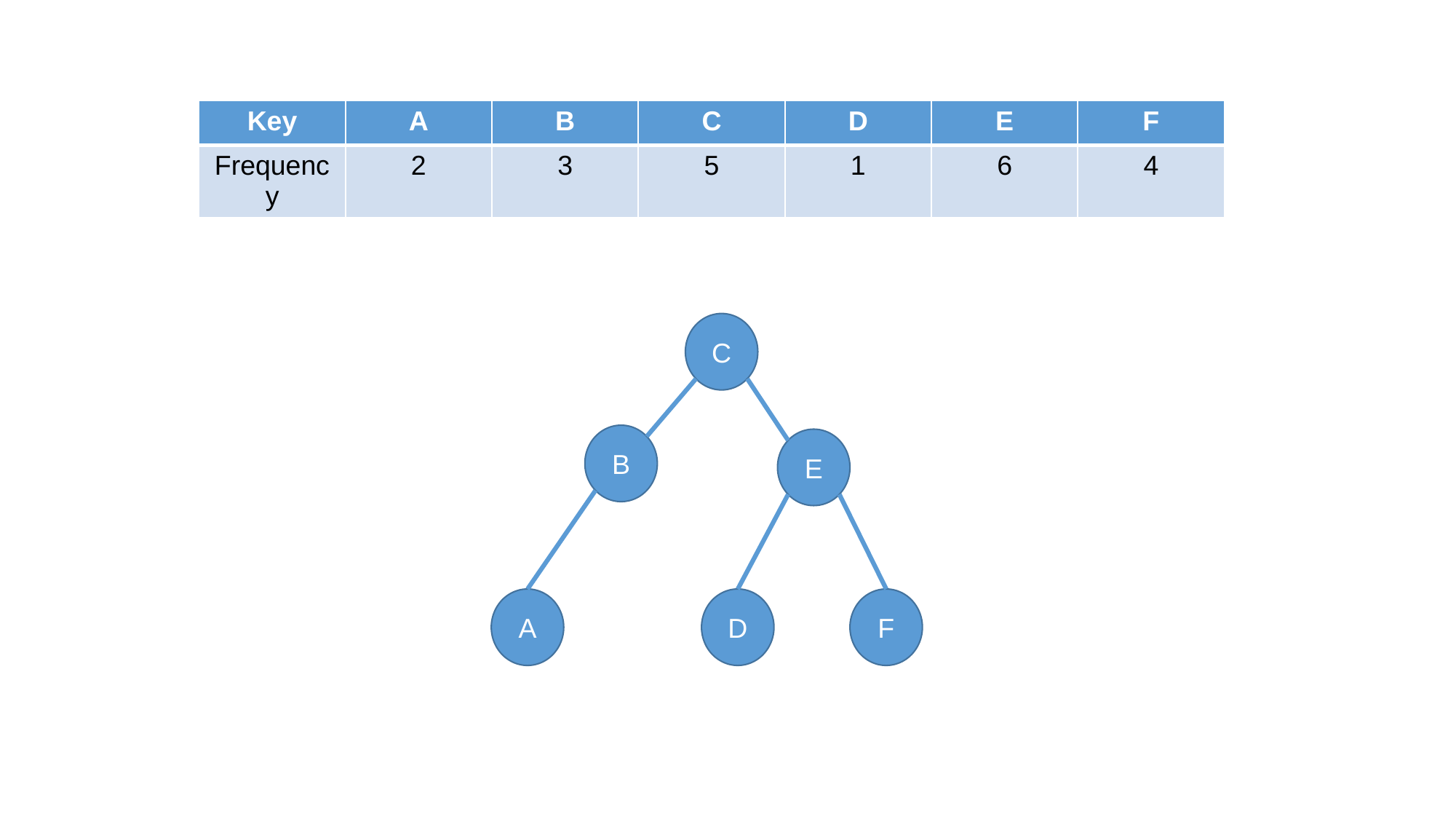

| Key | A | B | C | D | E | F |
| --- | --- | --- | --- | --- | --- | --- |
| Frequency | 2 | 3 | 5 | 1 | 6 | 4 |
C
B
E
A
D
F